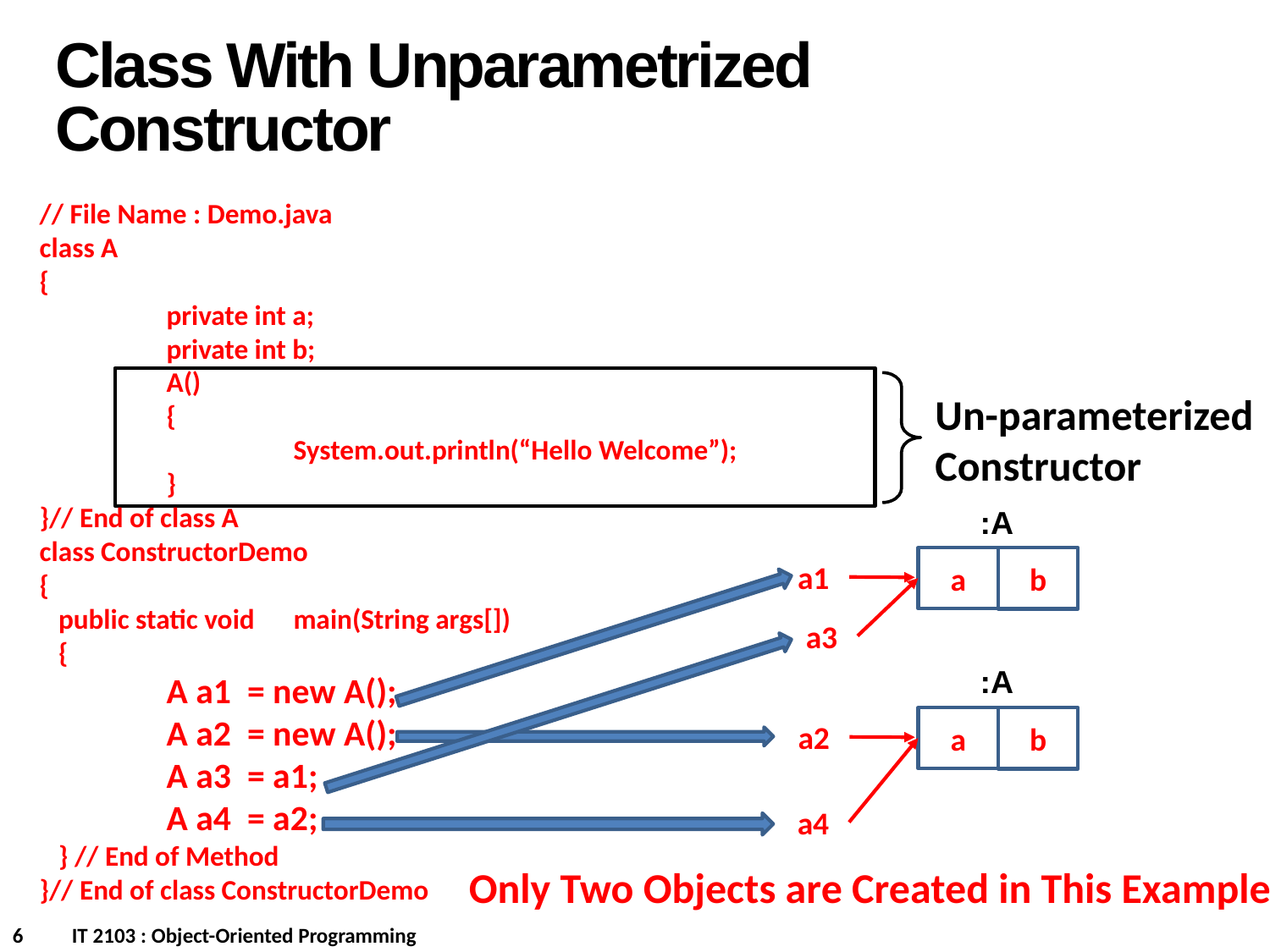

Class With Unparametrized Constructor
// File Name : Demo.java
class A
{
	private int a;
	private int b;
	A()
	{
		System.out.println(“Hello Welcome”);
	}
}// End of class A
class ConstructorDemo
{
   public static void	main(String args[])
   {
	A a1  = new A();
	A a2  = new A();
	A a3  = a1;
	A a4  = a2;
   } // End of Method
}// End of class ConstructorDemo

Un-parameterized
Constructor
:A
a
b
a1
a3

:A

a
b
a2

a4

Only Two Objects are Created in This Example